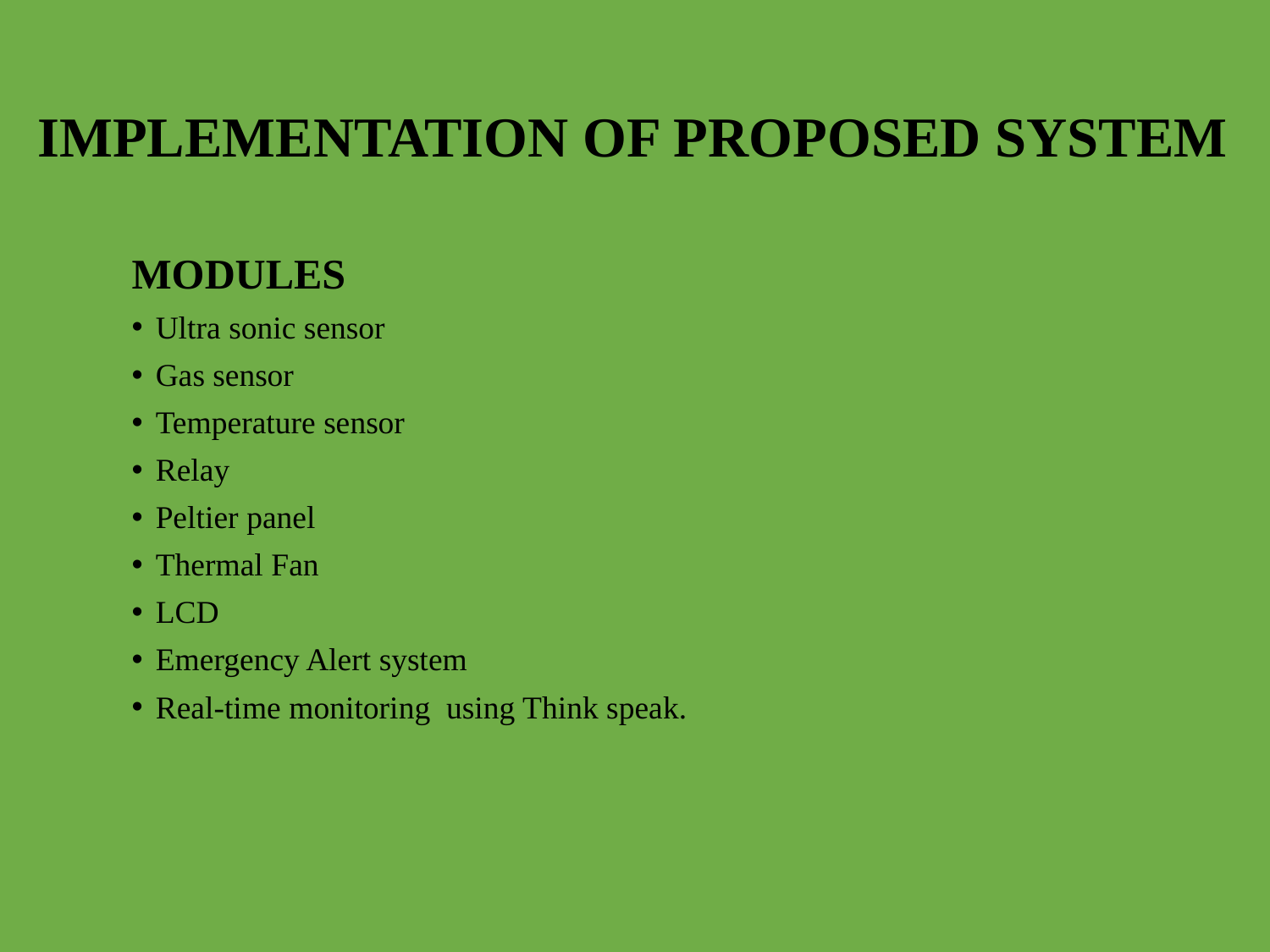

# IMPLEMENTATION OF PROPOSED SYSTEM
MODULES
Ultra sonic sensor
Gas sensor
Temperature sensor
Relay
Peltier panel
Thermal Fan
LCD
Emergency Alert system
Real-time monitoring  using Think speak.